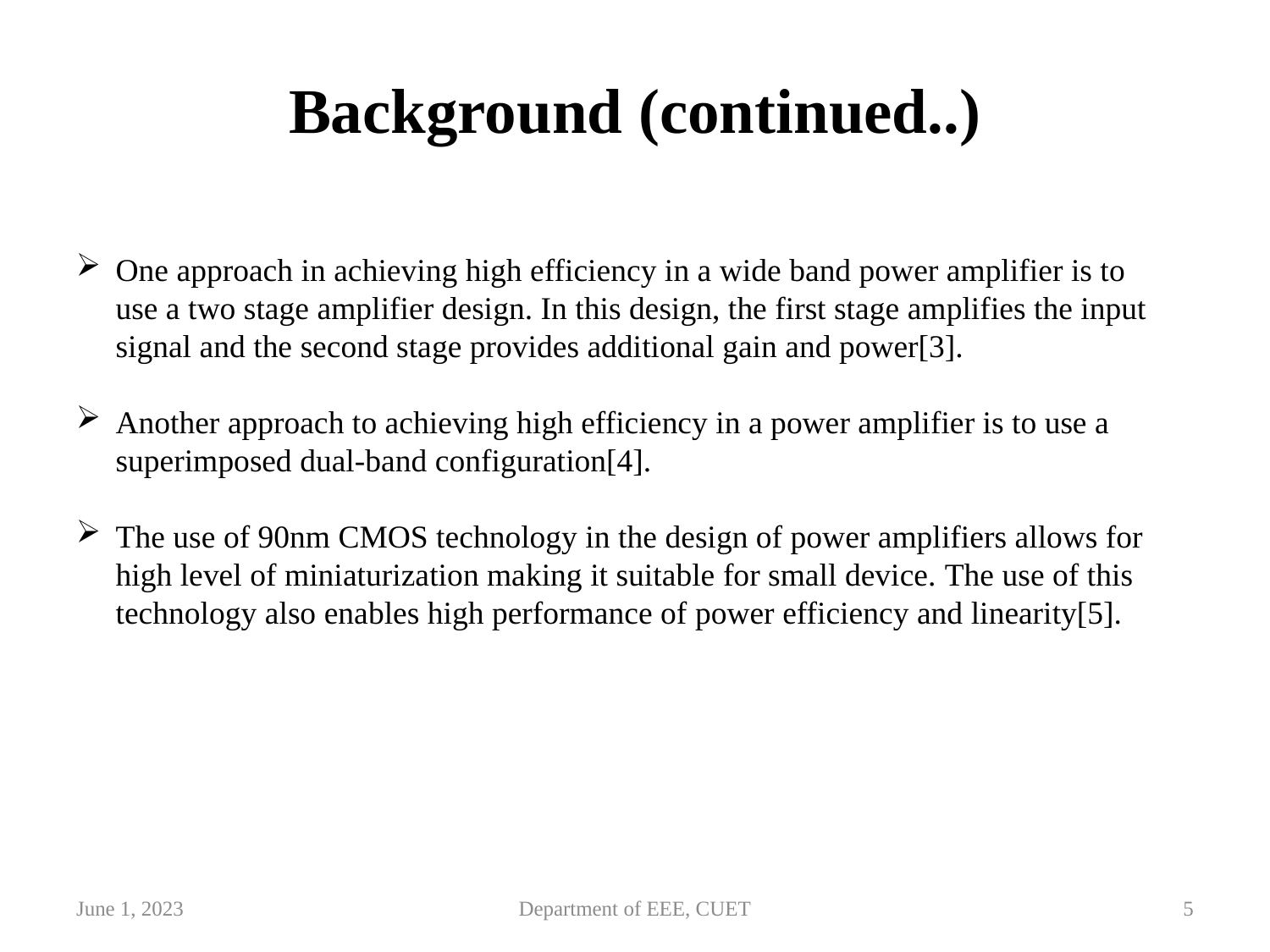

Background (continued..)
One approach in achieving high efficiency in a wide band power amplifier is to use a two stage amplifier design. In this design, the first stage amplifies the input signal and the second stage provides additional gain and power[3].

Another approach to achieving high efficiency in a power amplifier is to use a superimposed dual-band configuration[4].

The use of 90nm CMOS technology in the design of power amplifiers allows for high level of miniaturization making it suitable for small device. The use of this technology also enables high performance of power efficiency and linearity[5].
June 1, 2023
Department of EEE, CUET
5